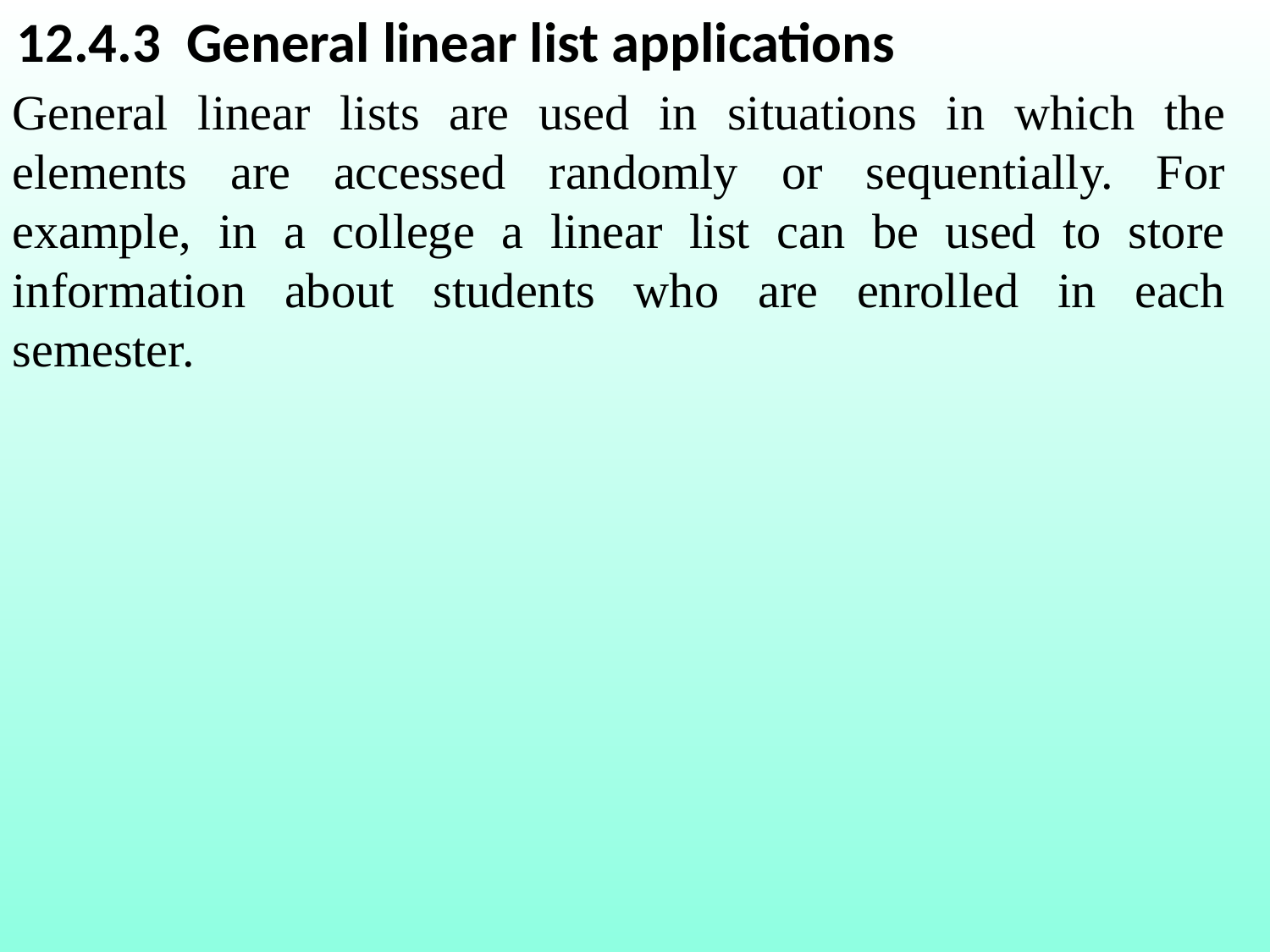

12.4.3  General linear list applications
General linear lists are used in situations in which the elements are accessed randomly or sequentially. For example, in a college a linear list can be used to store information about students who are enrolled in each semester.